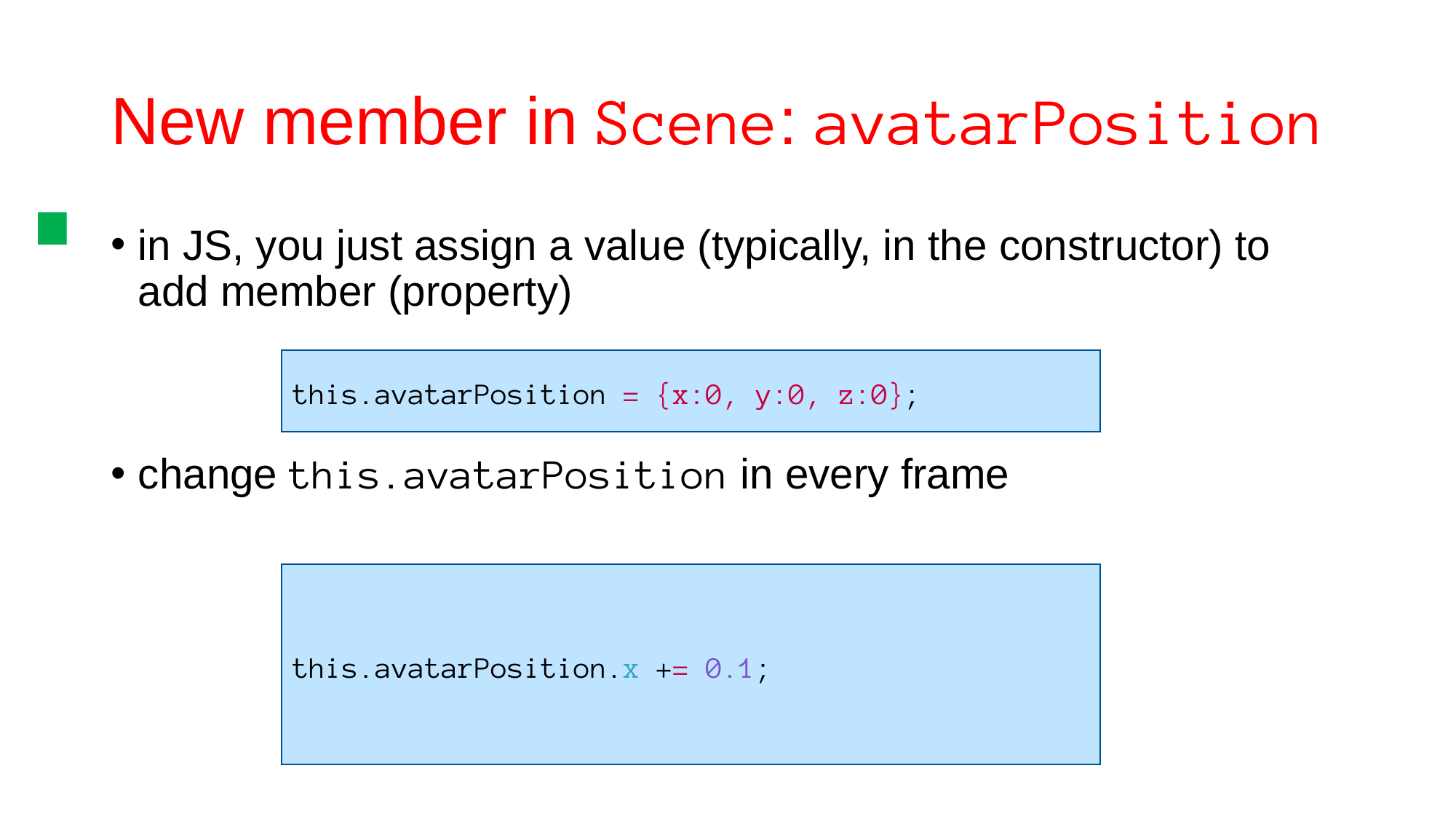

.
# New member in Scene: avatarPosition
in JS, you just assign a value (typically, in the constructor) to add member (property)

change this.avatarPosition in every frame

this.avatarPosition = {x:0, y:0, z:0};
this.avatarPosition.x += 0.1;